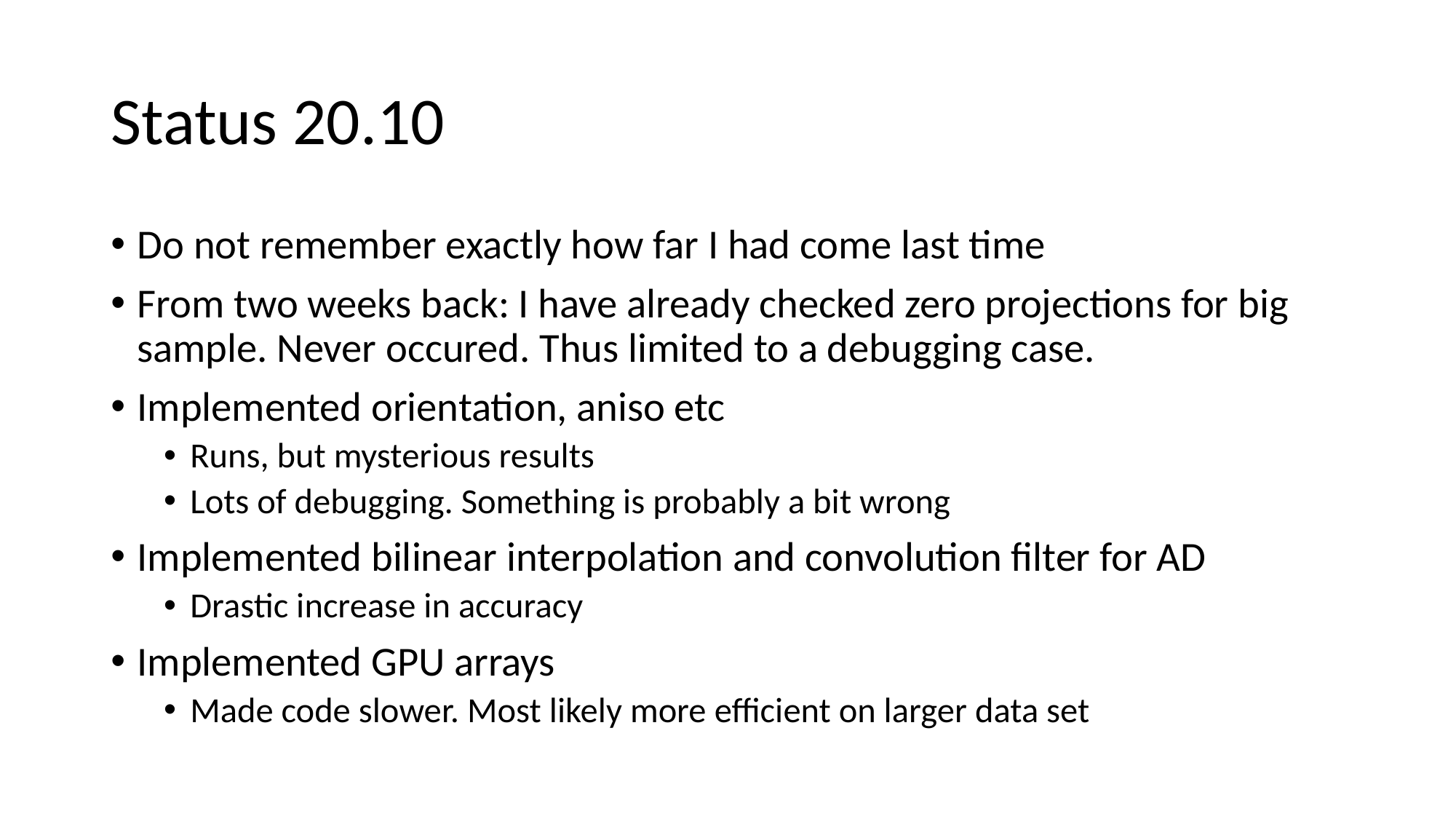

# Status 20.10
Do not remember exactly how far I had come last time
From two weeks back: I have already checked zero projections for big sample. Never occured. Thus limited to a debugging case.
Implemented orientation, aniso etc
Runs, but mysterious results
Lots of debugging. Something is probably a bit wrong
Implemented bilinear interpolation and convolution filter for AD
Drastic increase in accuracy
Implemented GPU arrays
Made code slower. Most likely more efficient on larger data set